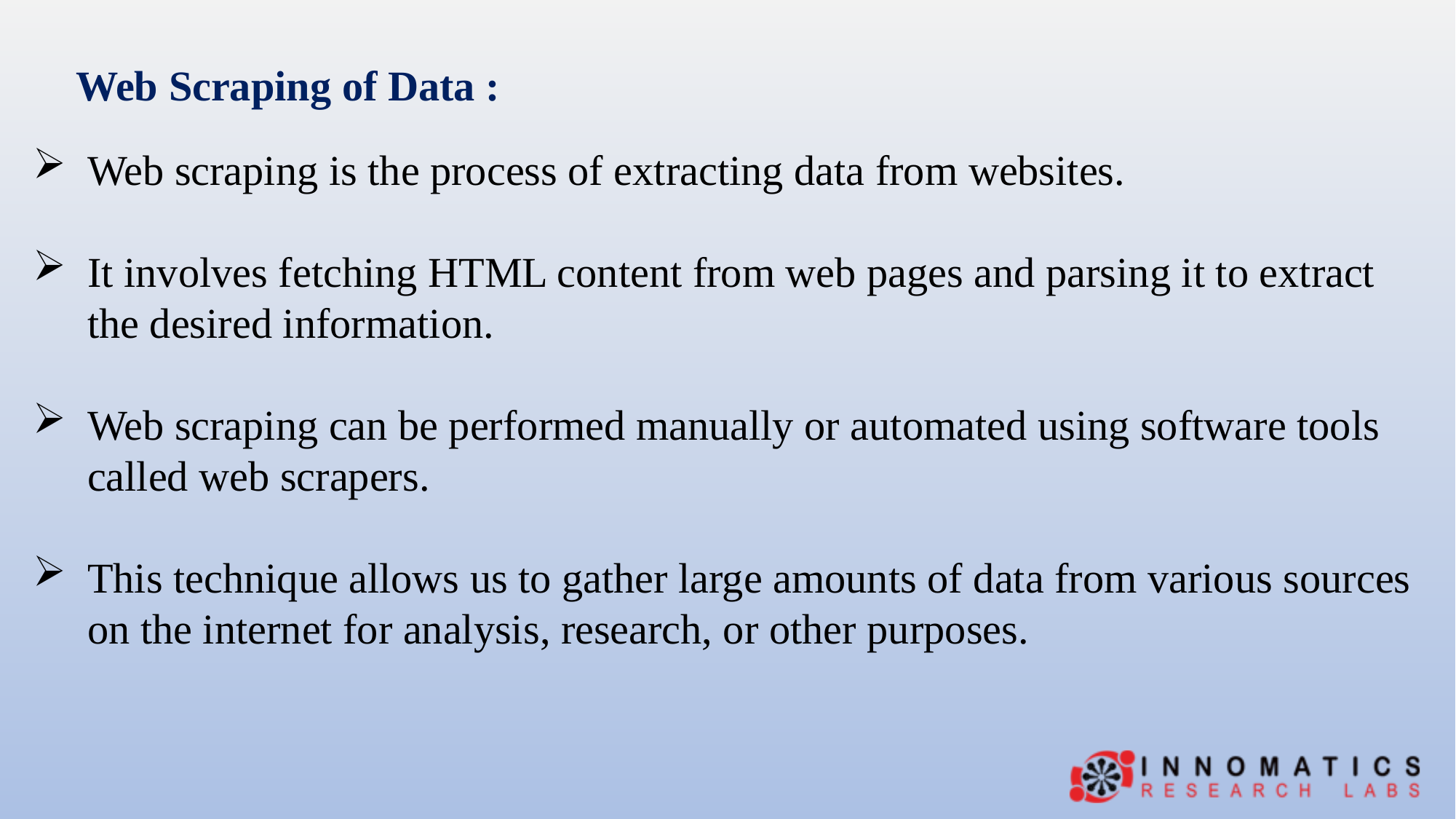

Web Scraping of Data :
Web scraping is the process of extracting data from websites.

It involves fetching HTML content from web pages and parsing it to extract the desired information.

Web scraping can be performed manually or automated using software tools called web scrapers.

This technique allows us to gather large amounts of data from various sources on the internet for analysis, research, or other purposes.